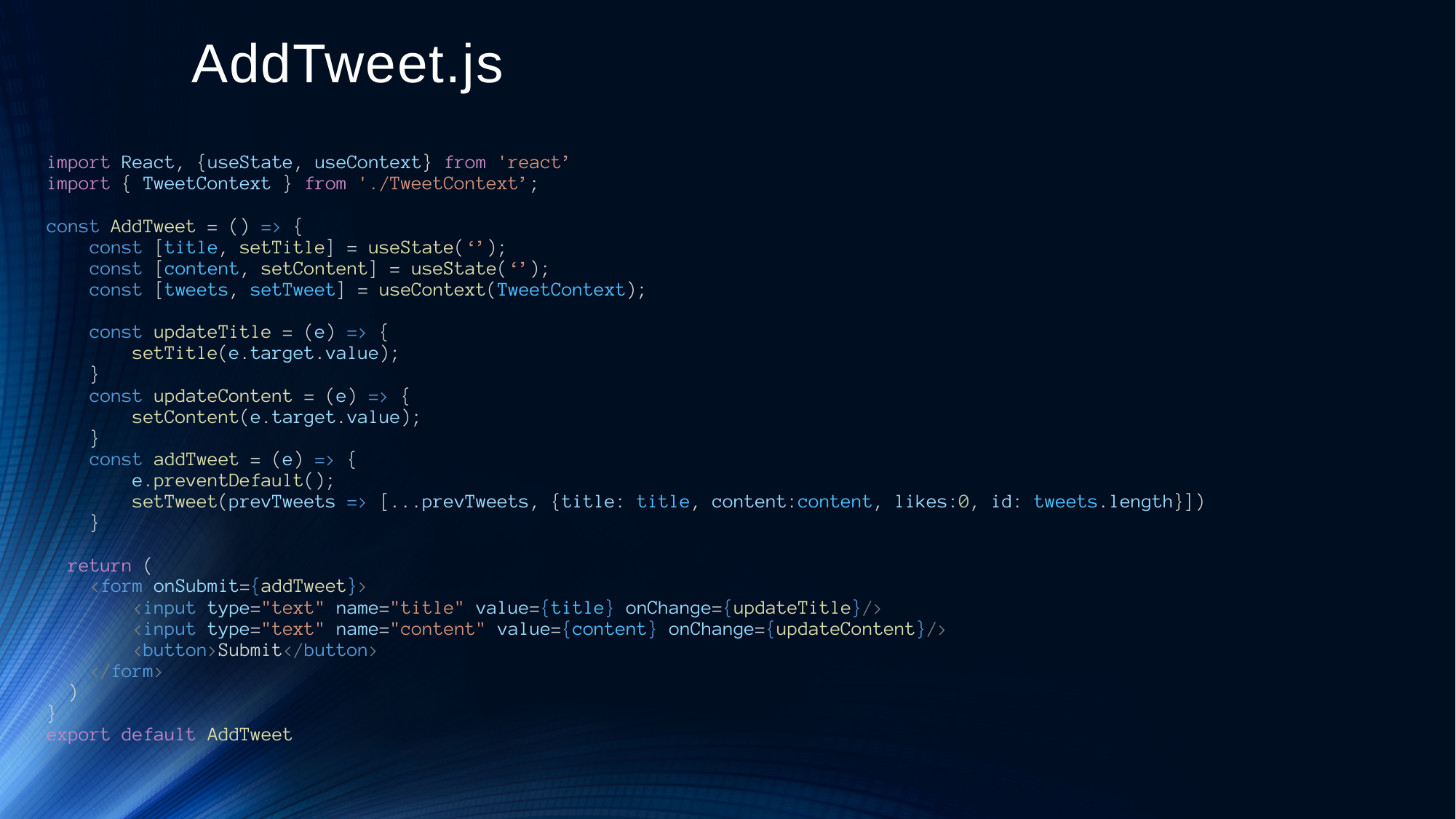

# AddTweet.js
import React, {useState, useContext} from 'react’
import { TweetContext } from './TweetContext’;
const AddTweet = () => {
    const [title, setTitle] = useState(‘’);
    const [content, setContent] = useState(‘’);
    const [tweets, setTweet] = useContext(TweetContext);
    const updateTitle = (e) => {
        setTitle(e.target.value);
    }   
    const updateContent = (e) => {
        setContent(e.target.value);
    }
    const addTweet = (e) => {
        e.preventDefault();
        setTweet(prevTweets => [...prevTweets, {title: title, content:content, likes:0, id: tweets.length}])
    }
  return (
    <form onSubmit={addTweet}>
        <input type="text" name="title" value={title} onChange={updateTitle}/>
        <input type="text" name="content" value={content} onChange={updateContent}/>
        <button>Submit</button>
    </form>
  )
}
export default AddTweet